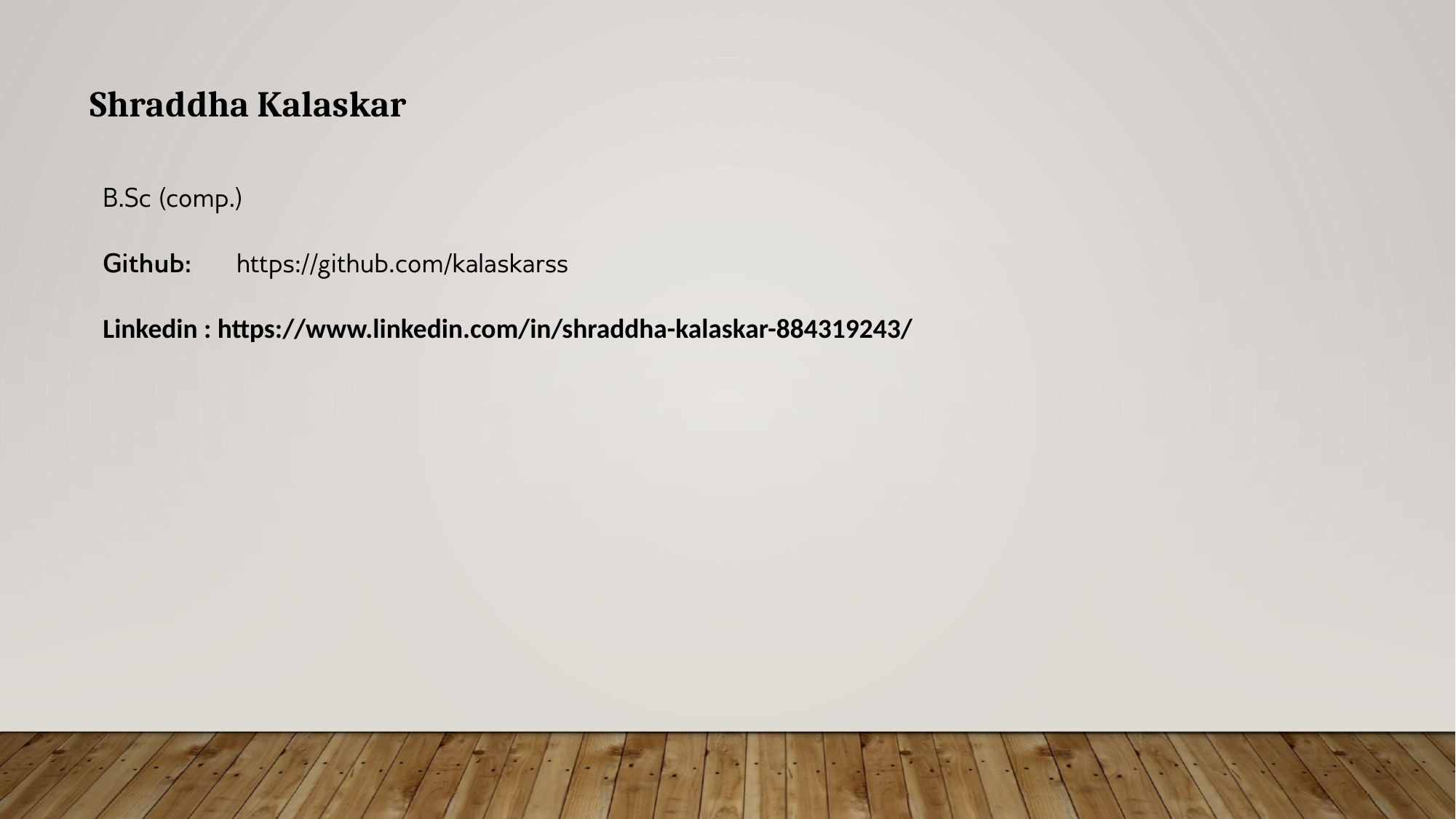

Shraddha Kalaskar

B.Sc (comp.)

Github:     https://github.com/kalaskarss

Linkedin : https://www.linkedin.com/in/shraddha-kalaskar-884319243/